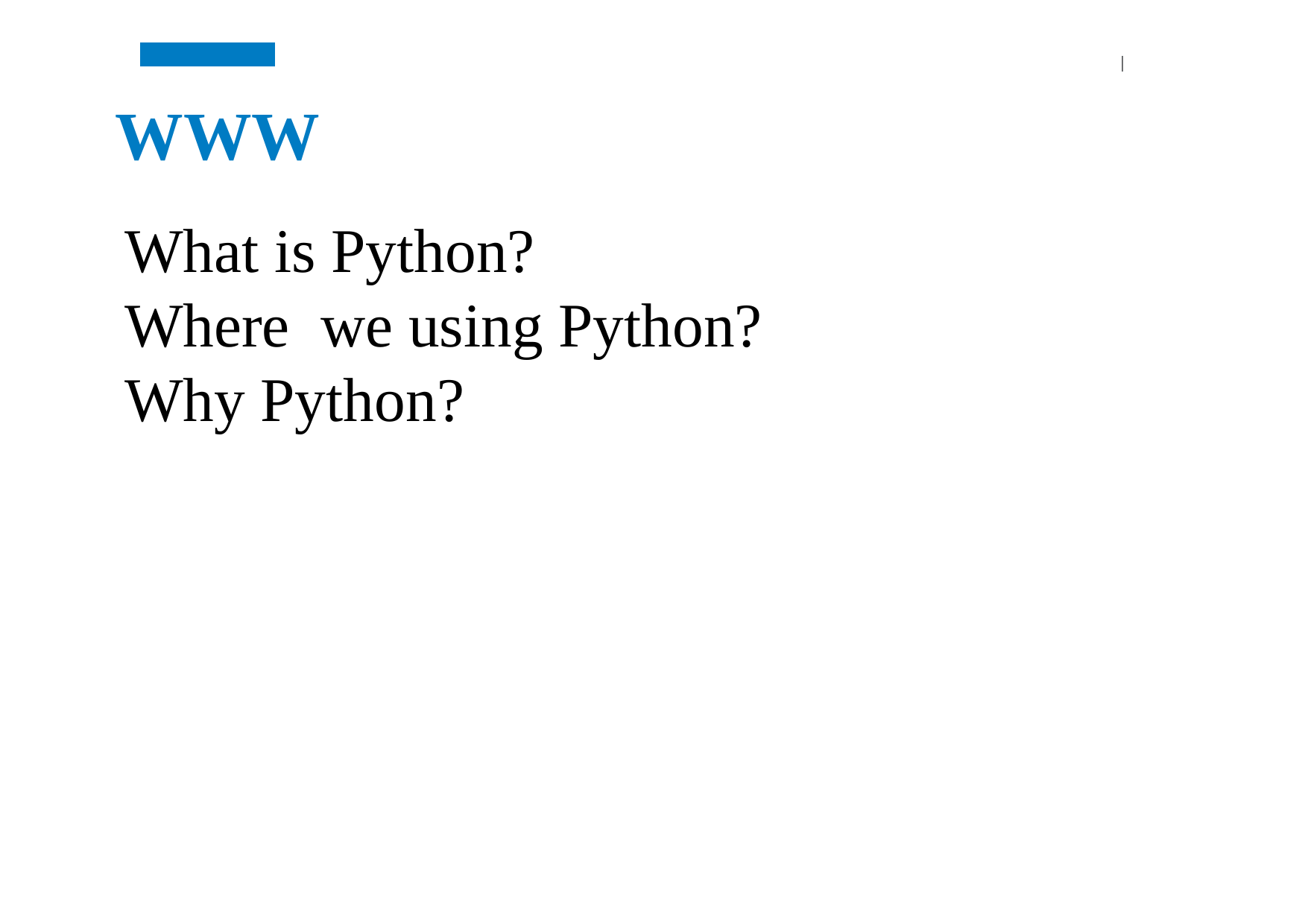

# WWW
What is Python?
Where  we using Python?
Why Python?